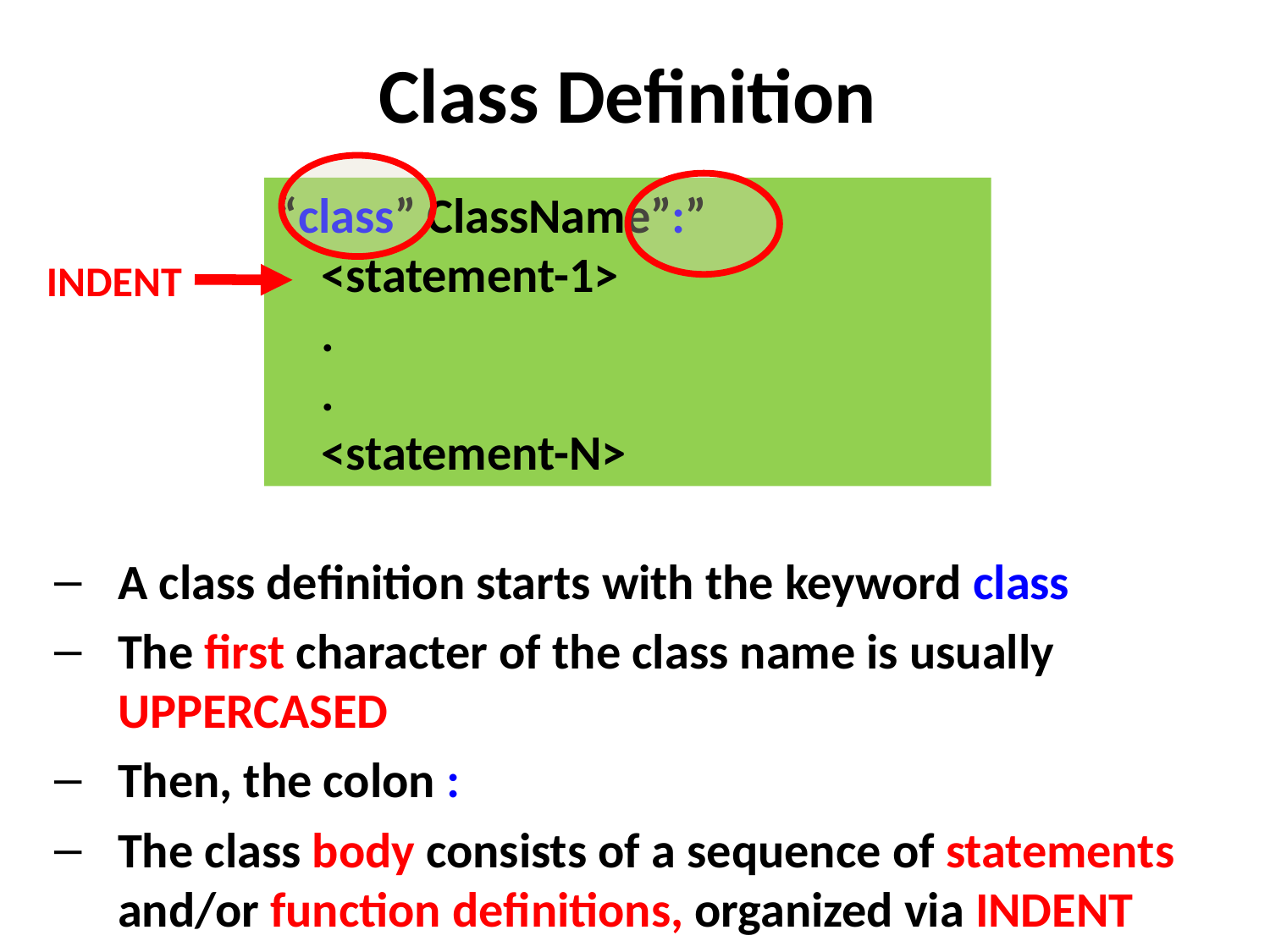

# Class Definition

“class” ClassName”:”
    <statement-1>
    .
    .
    <statement-N>
INDENT
A class definition starts with the keyword class
The first character of the class name is usually UPPERCASED
Then, the colon :
The class body consists of a sequence of statements and/or function definitions, organized via INDENT